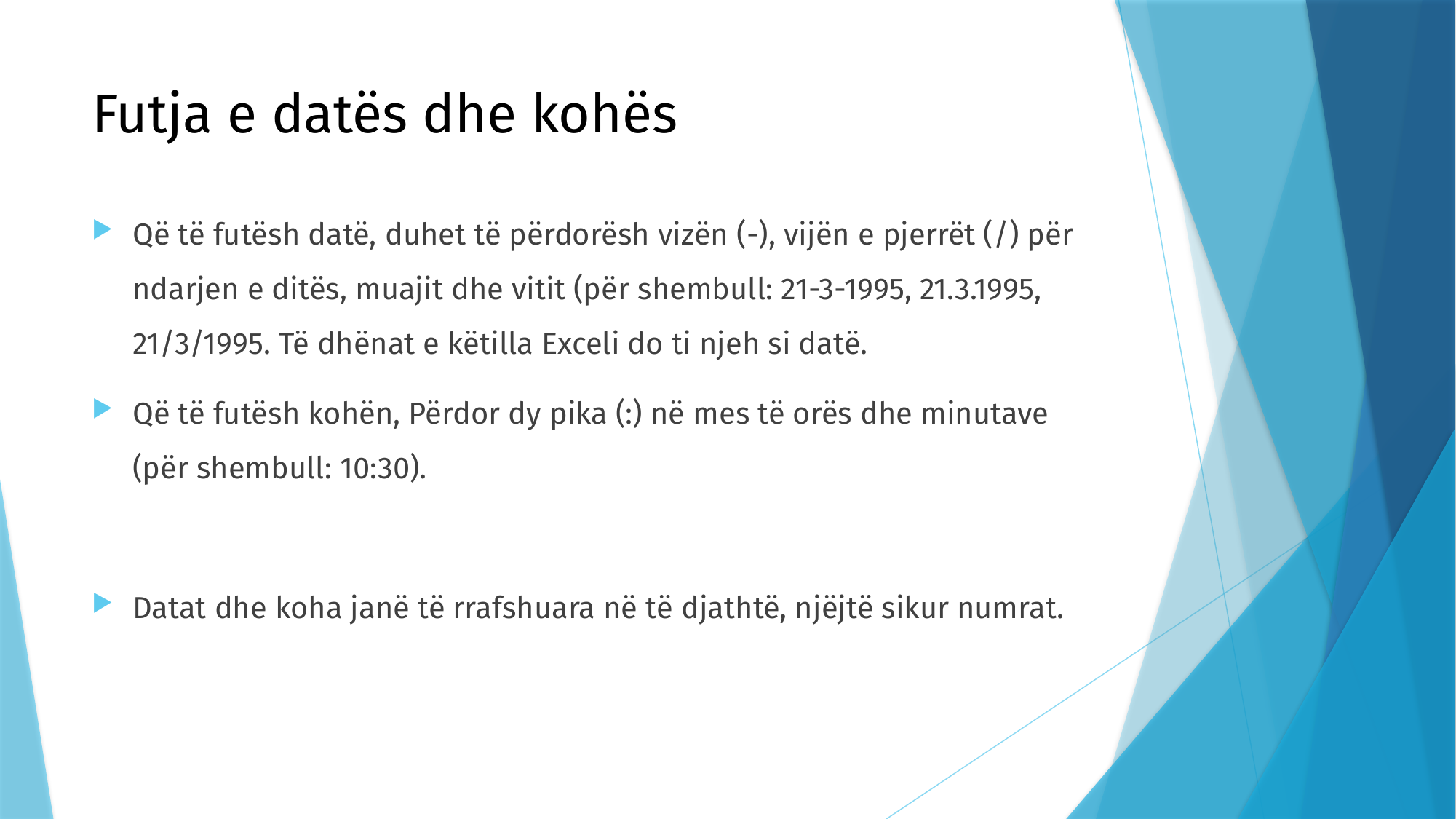

# Futja e datës dhe kohës
Që të futësh datë, duhet të përdorësh vizën (-), vijën e pjerrët (/) për ndarjen e ditës, muajit dhe vitit (për shembull: 21-3-1995, 21.3.1995,
21/3/1995. Të dhënat e këtilla Exceli do ti njeh si datë.
Që të futësh kohën, Përdor dy pika (:) në mes të orës dhe minutave
(për shembull: 10:30).

Datat dhe koha janë të rrafshuara në të djathtë, njëjtë sikur numrat.